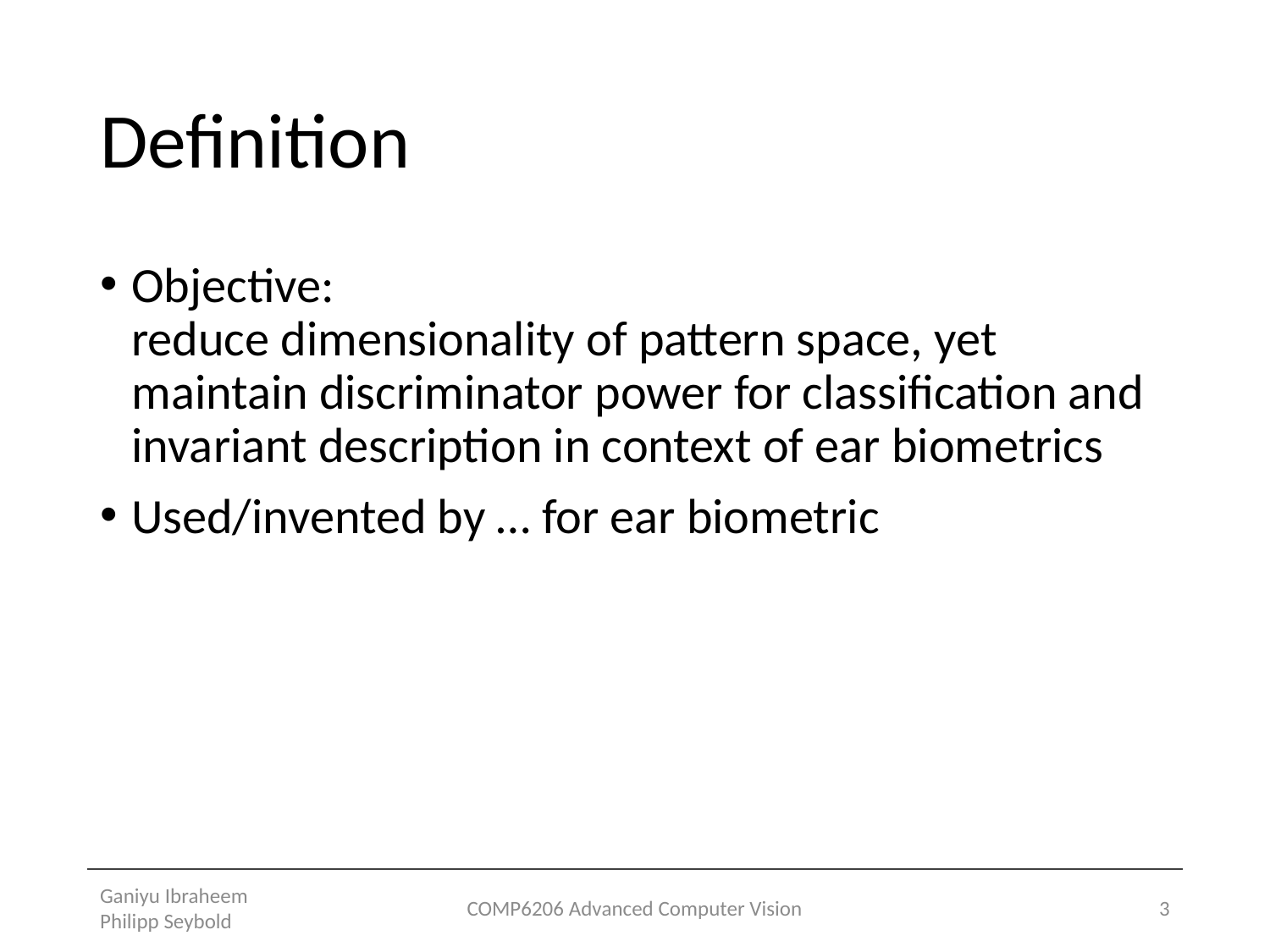

# Definition
Objective:
reduce dimensionality of pattern space, yet maintain discriminator power for classification and invariant description in context of ear biometrics
Used/invented by … for ear biometric

Ganiyu Ibraheem  Philipp Seybold
COMP6206 Advanced Computer Vision
3